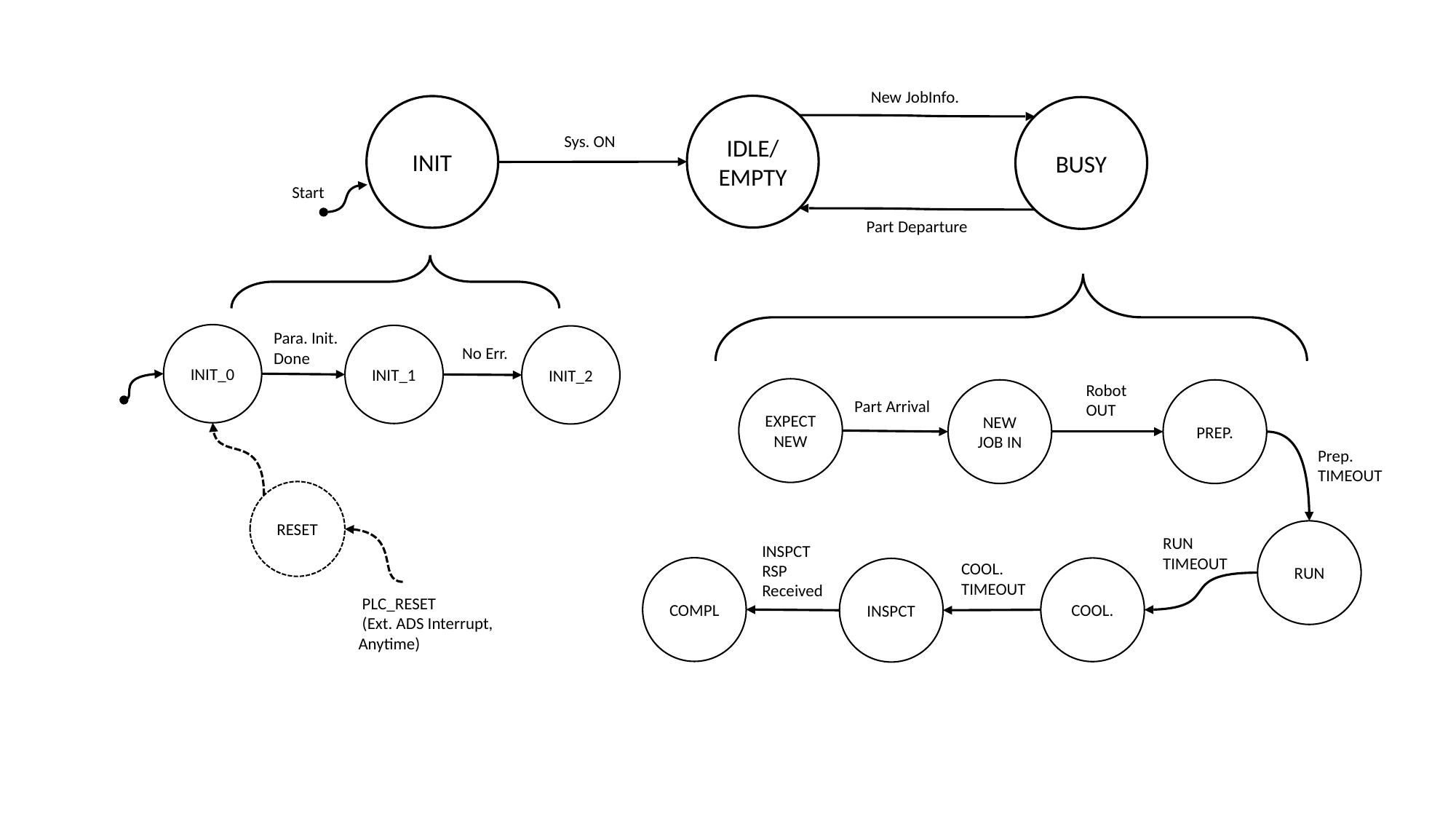

New JobInfo.
IDLE/
EMPTY
INIT
BUSY

Sys. ON
 Start
Part Departure
Para. Init. Done
INIT_0
INIT_1
INIT_2
No Err.
Robot OUT
EXPECT
NEW
NEW JOB IN
PREP.
Part Arrival
Prep. TIMEOUT
RESET
RUN
RUN TIMEOUT
INSPCT
RSP Received
COOL. TIMEOUT
COMPL
COOL.
INSPCT
 PLC_RESET
 (Ext. ADS Interrupt, Anytime)